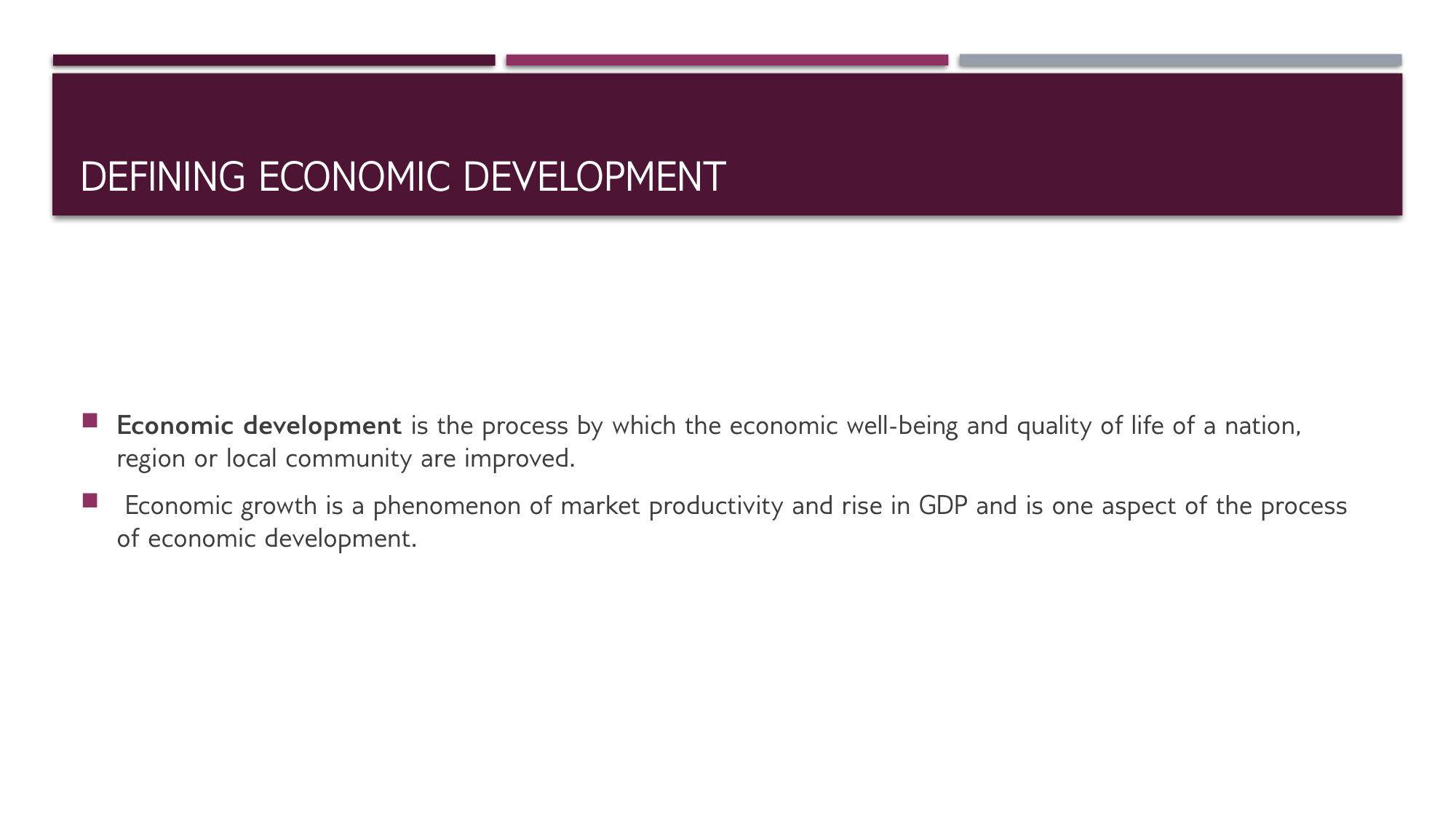

# Defining economic development
Economic development is the process by which the economic well-being and quality of life of a nation, region or local community are improved.
 Economic growth is a phenomenon of market productivity and rise in GDP and is one aspect of the process of economic development.